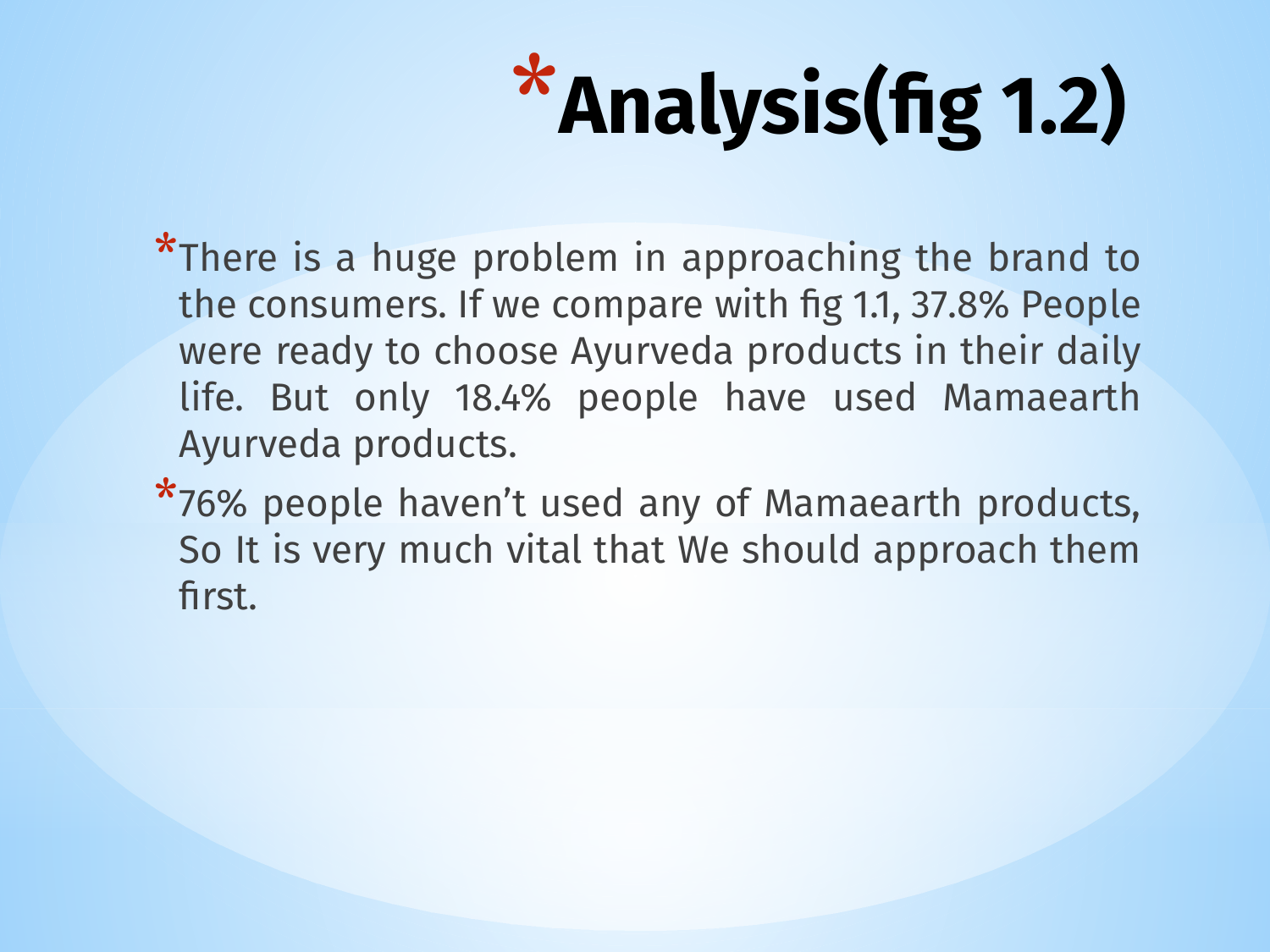

# Analysis(fig 1.2)
There is a huge problem in approaching the brand to the consumers. If we compare with fig 1.1, 37.8% People were ready to choose Ayurveda products in their daily life. But only 18.4% people have used Mamaearth Ayurveda products.
76% people haven’t used any of Mamaearth products, So It is very much vital that We should approach them first.